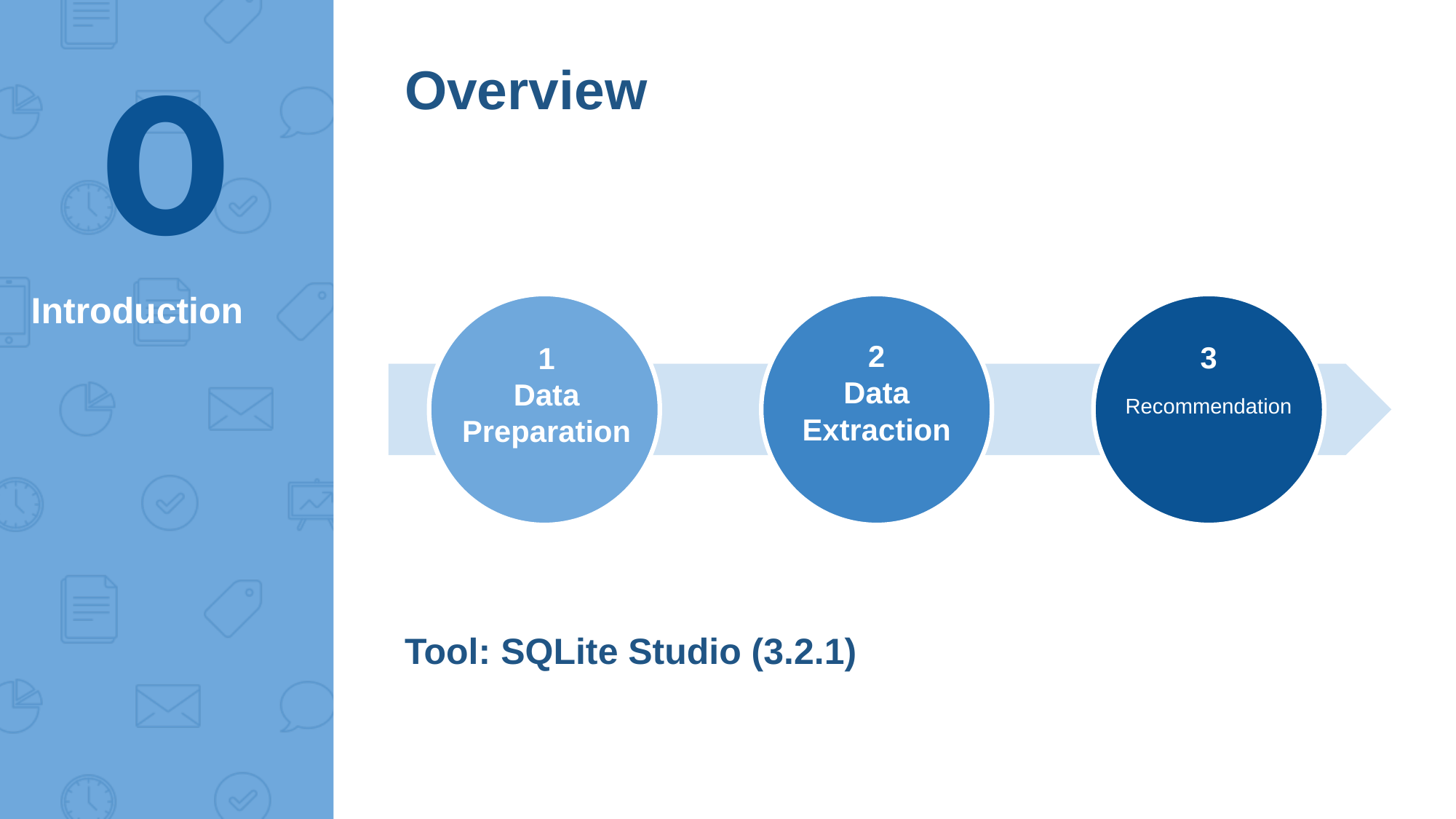

0
Overview
# Introduction

2
Data
Extraction
3
Recommendation
1
Data
Preparation

Tool: SQLite Studio (3.2.1)